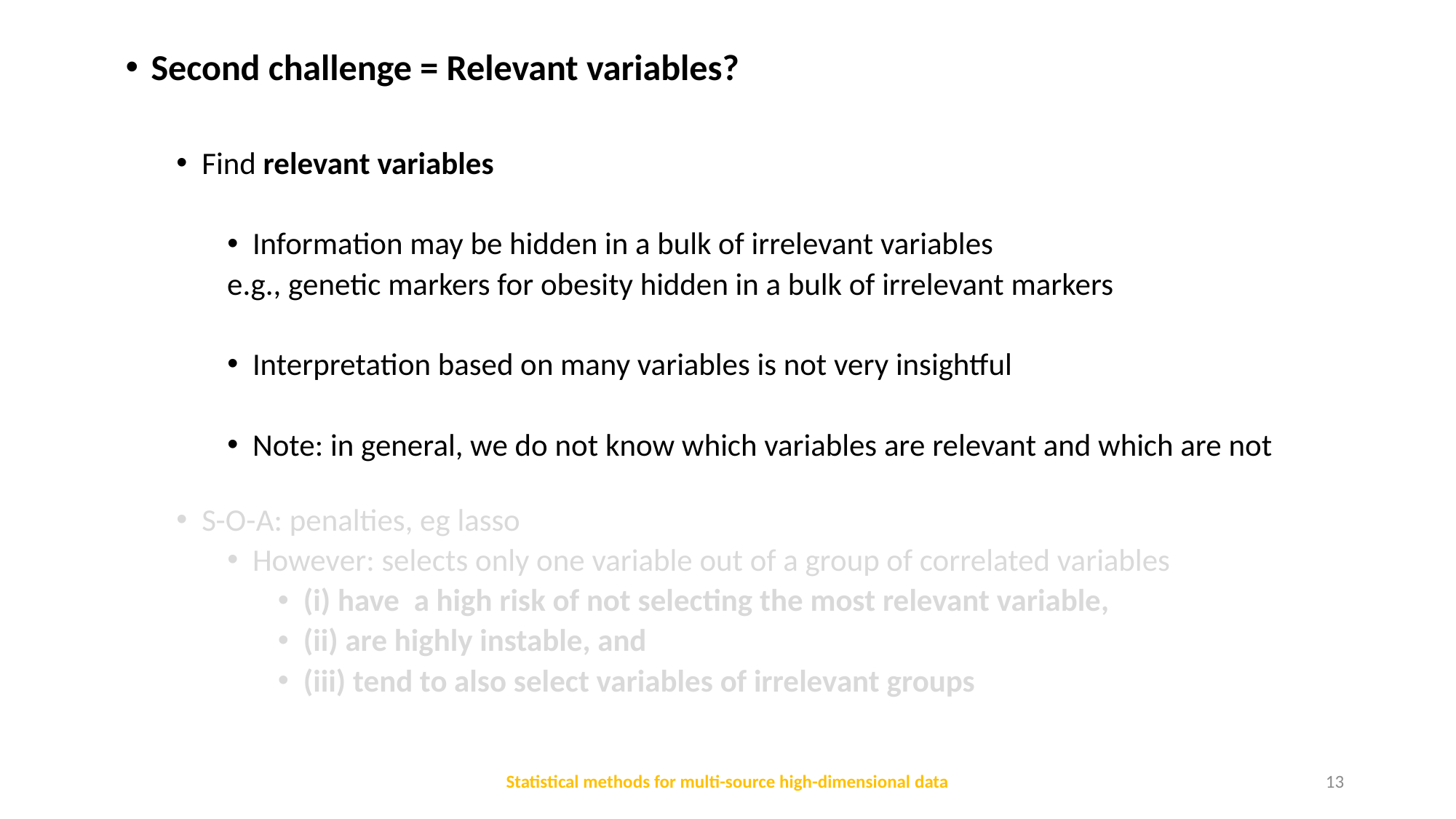

Second challenge = Relevant variables?

Find relevant variables

Information may be hidden in a bulk of irrelevant variables
e.g., genetic markers for obesity hidden in a bulk of irrelevant markers

Interpretation based on many variables is not very insightful

Note: in general, we do not know which variables are relevant and which are not

S-O-A: penalties, eg lasso
However: selects only one variable out of a group of correlated variables
(i) have  a high risk of not selecting the most relevant variable,
(ii) are highly instable, and
(iii) tend to also select variables of irrelevant groups

Statistical methods for multi-source high-dimensional data
13